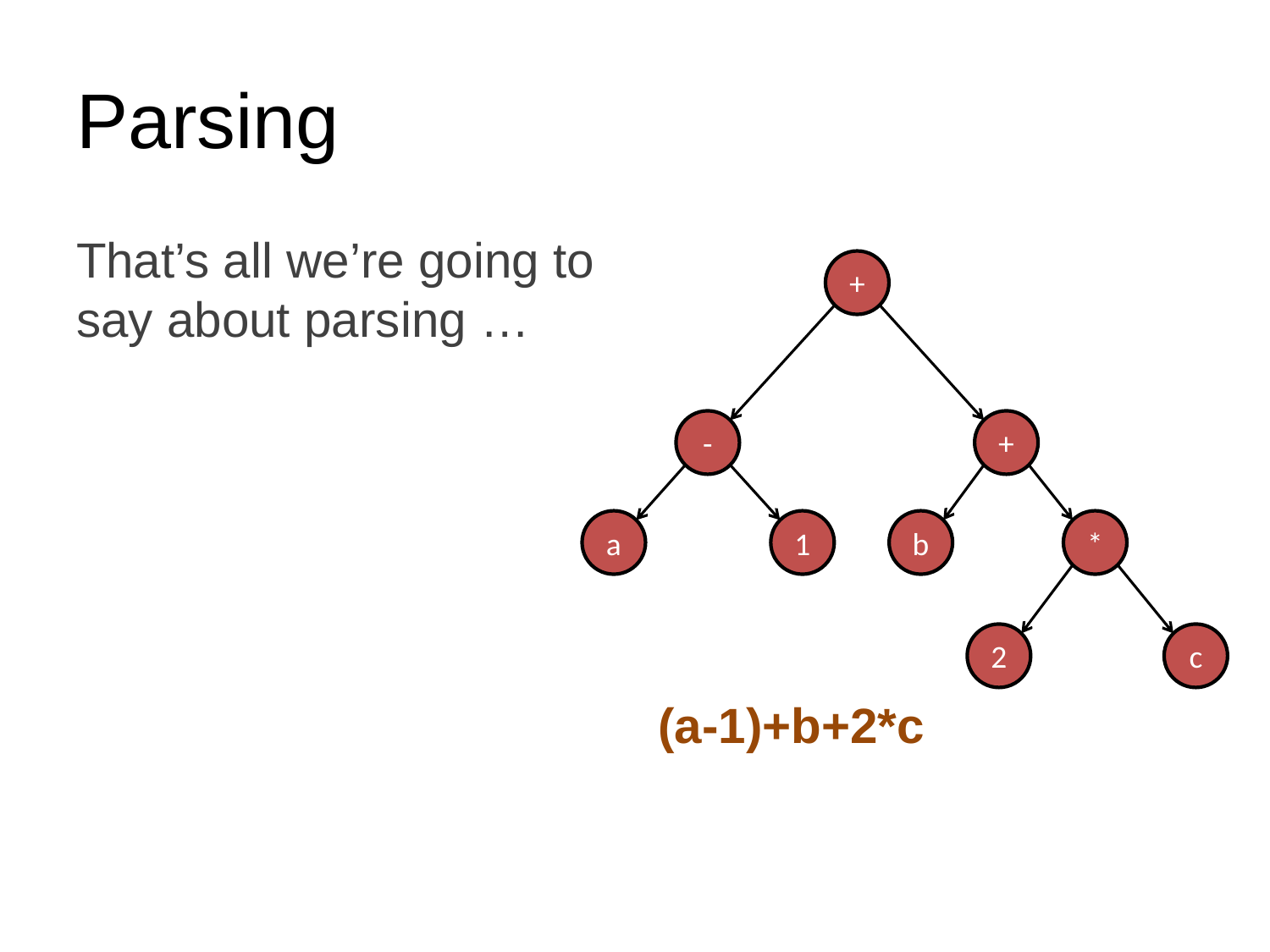

# Parsing
That’s all we’re going to say about parsing …
+
-
+
a
1
b
*
2
c
(a-1)+b+2*c